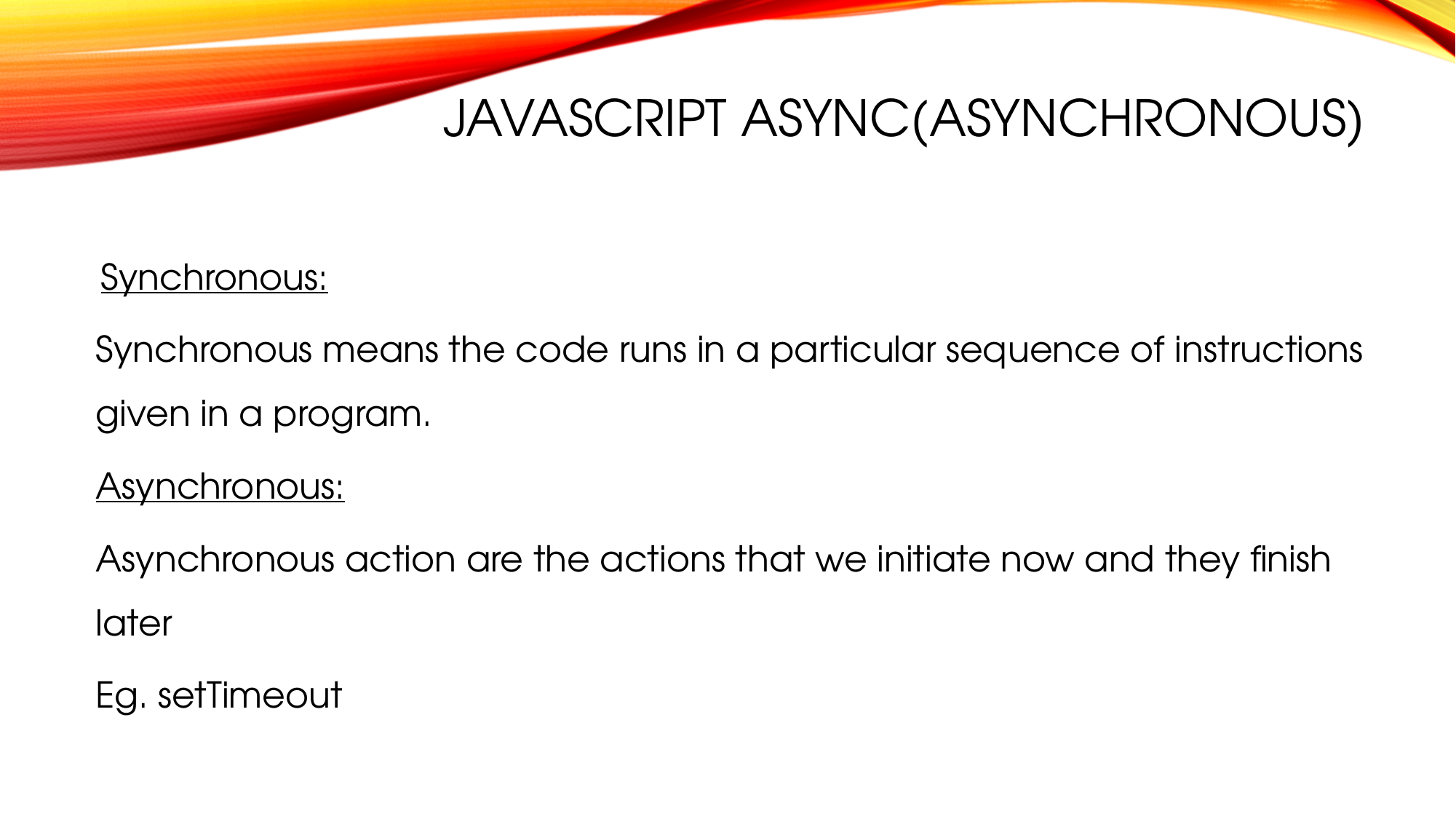

# Javascript Async(asynchronous)
 Synchronous:
Synchronous means the code runs in a particular sequence of instructions given in a program.
Asynchronous:
Asynchronous action are the actions that we initiate now and they finish later
Eg. setTimeout